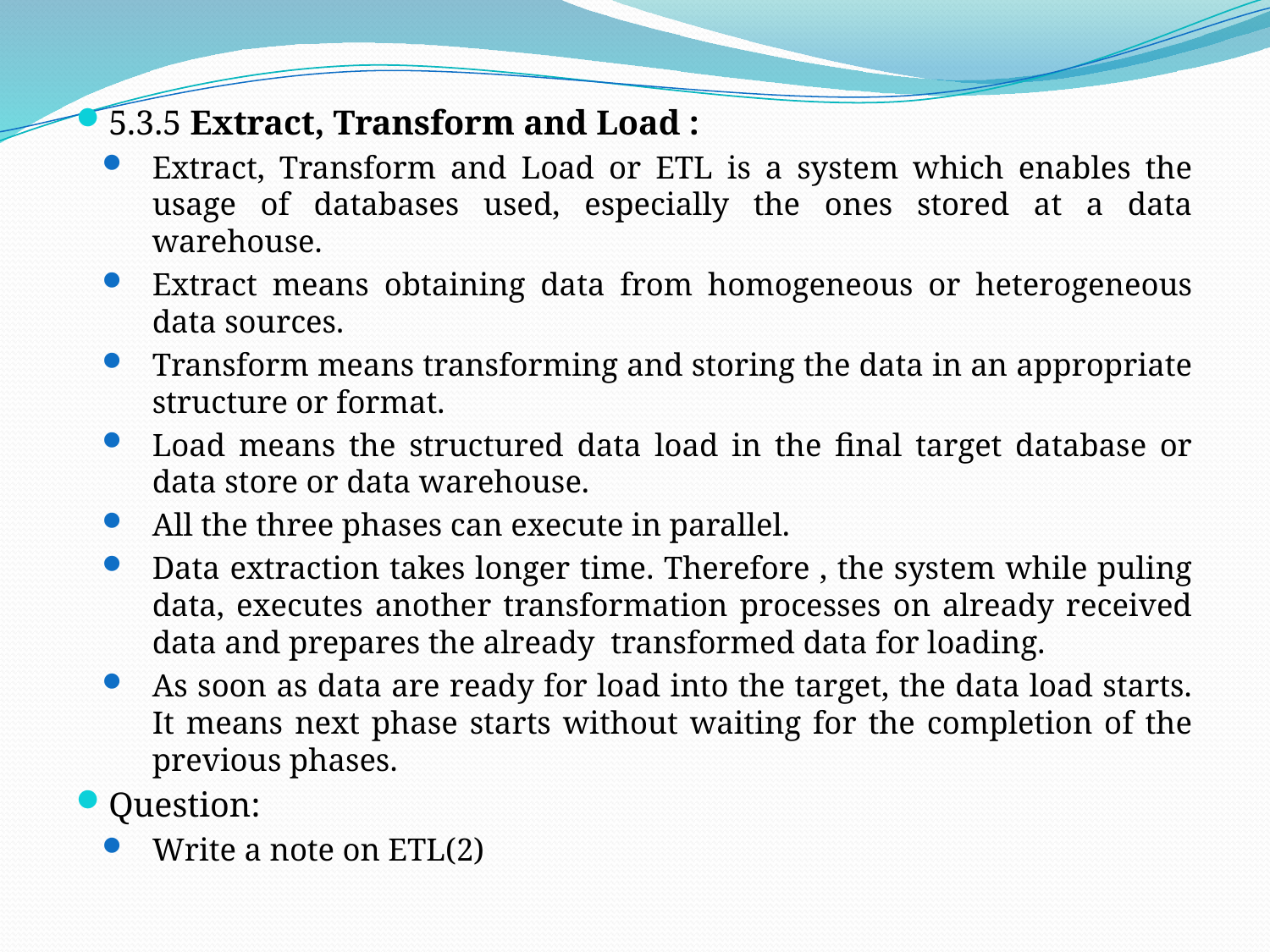

5.3.5 Extract, Transform and Load :
Extract, Transform and Load or ETL is a system which enables the usage of databases used, especially the ones stored at a data warehouse.
Extract means obtaining data from homogeneous or heterogeneous data sources.
Transform means transforming and storing the data in an appropriate structure or format.
Load means the structured data load in the final target database or data store or data warehouse.
All the three phases can execute in parallel.
Data extraction takes longer time. Therefore , the system while puling data, executes another transformation processes on already received data and prepares the already  transformed data for loading.
As soon as data are ready for load into the target, the data load starts. It means next phase starts without waiting for the completion of the previous phases.
Question:
Write a note on ETL(2)
#